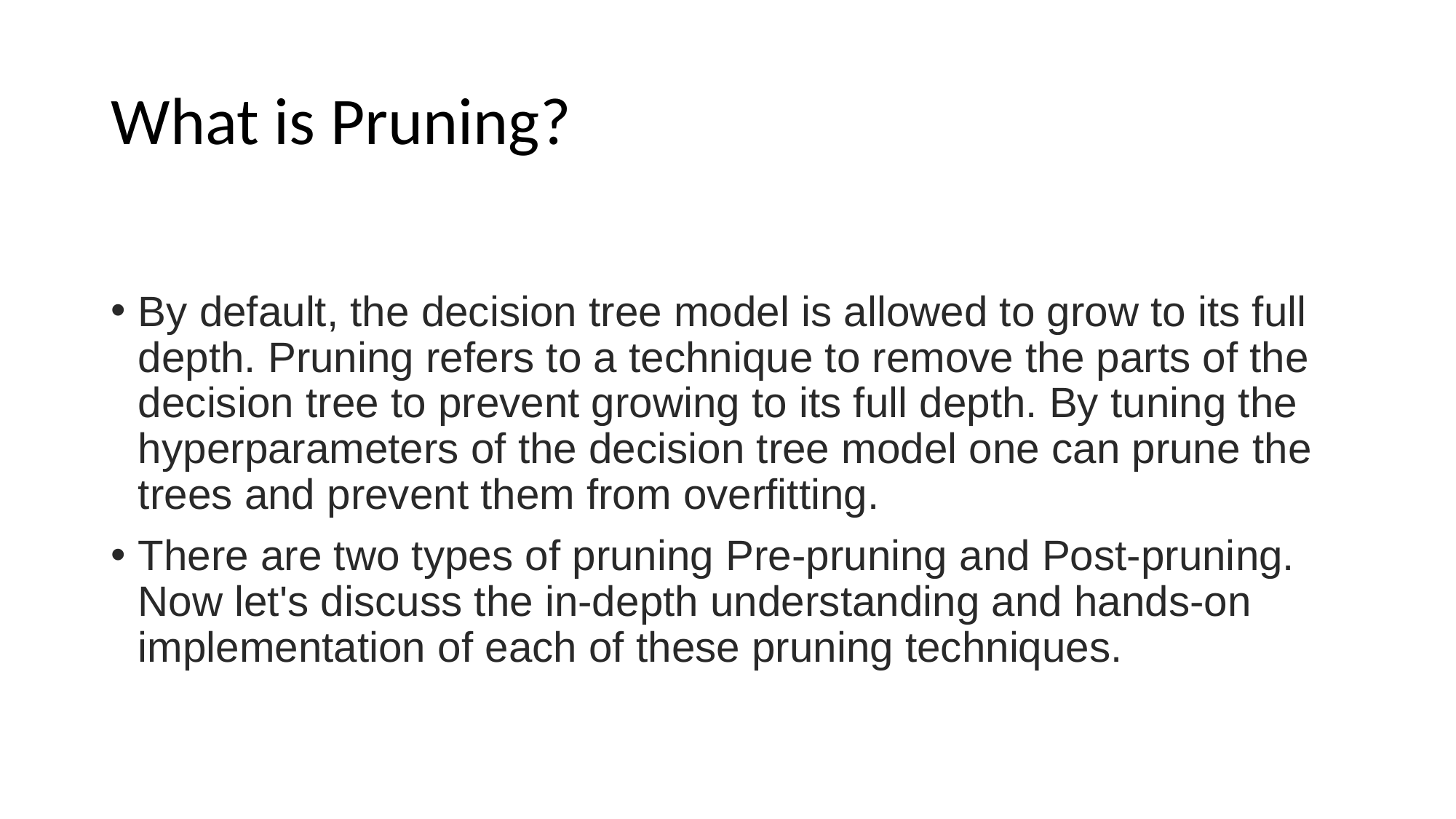

# What is Pruning?

By default, the decision tree model is allowed to grow to its full depth. Pruning refers to a technique to remove the parts of the decision tree to prevent growing to its full depth. By tuning the hyperparameters of the decision tree model one can prune the trees and prevent them from overfitting.
There are two types of pruning Pre-pruning and Post-pruning. Now let's discuss the in-depth understanding and hands-on implementation of each of these pruning techniques.